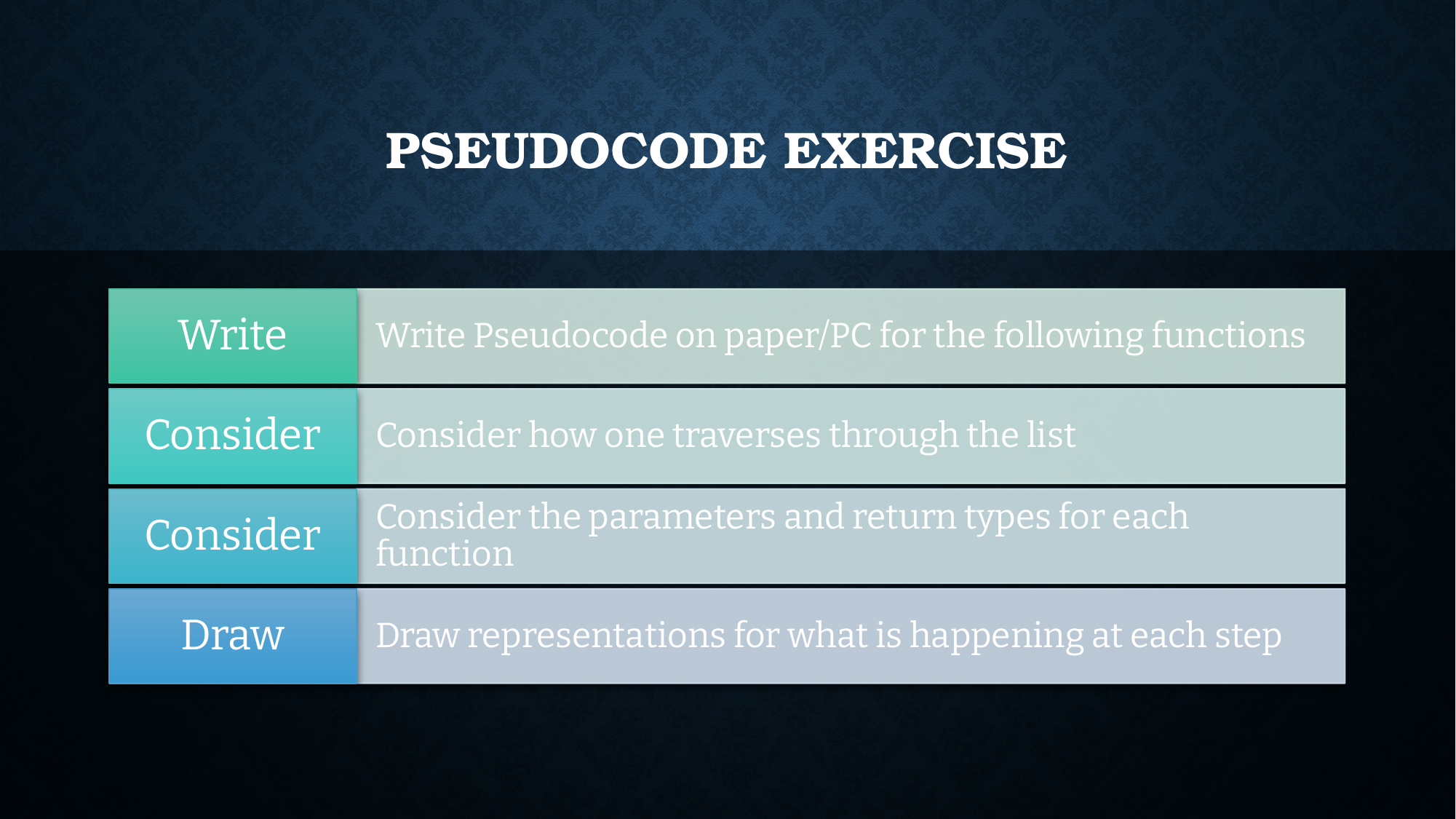

# Pseudocode exercise

Write Pseudocode on paper/PC for the following functions
Write
Consider how one traverses through the list
Consider
Consider the parameters and return types for each function
Consider
Draw representations for what is happening at each step
Draw